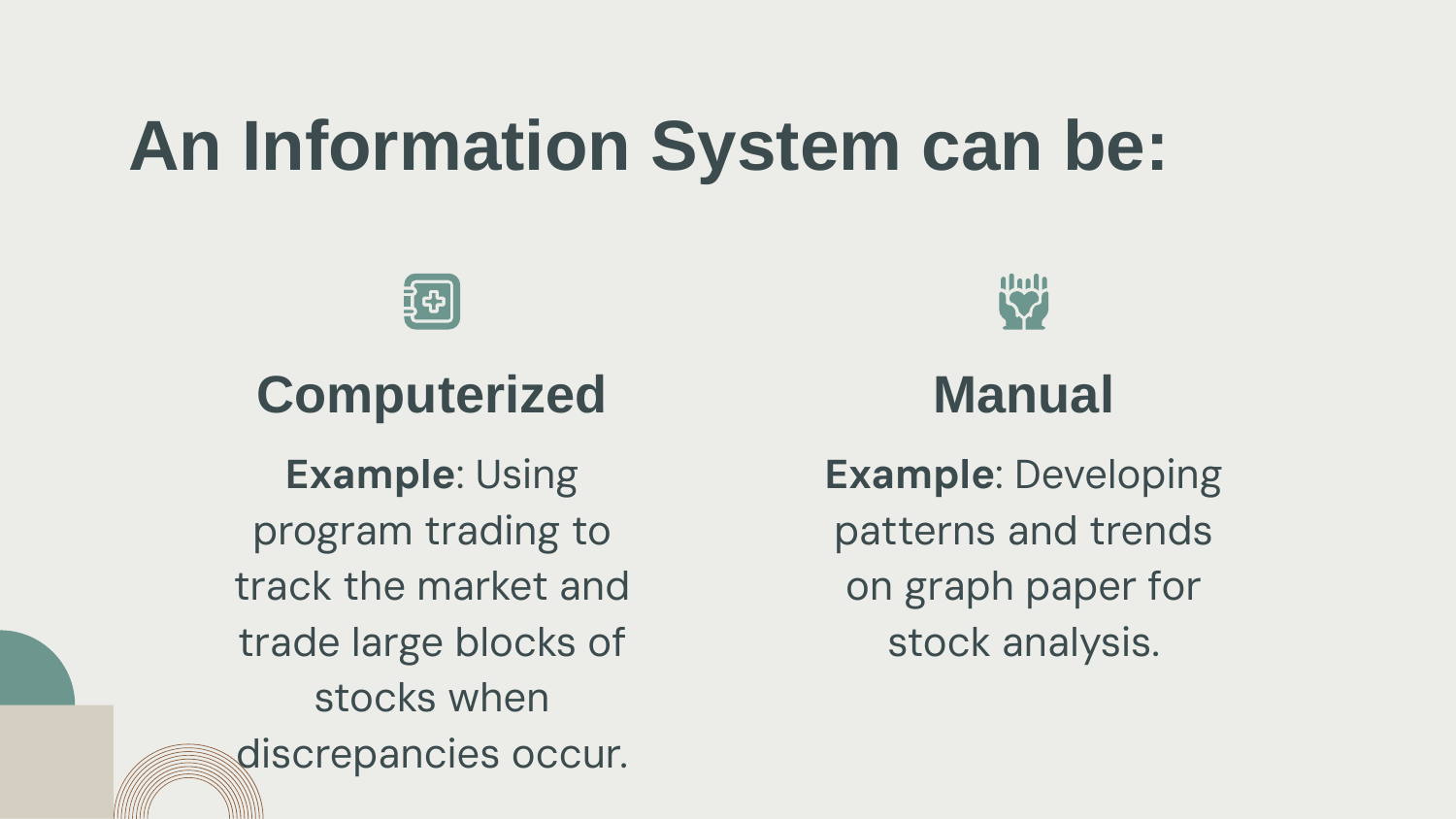

# An Information System can be:

Computerized
Manual
Example: Using program trading to track the market and trade large blocks of stocks when discrepancies occur.
Example: Developing patterns and trends on graph paper for stock analysis.